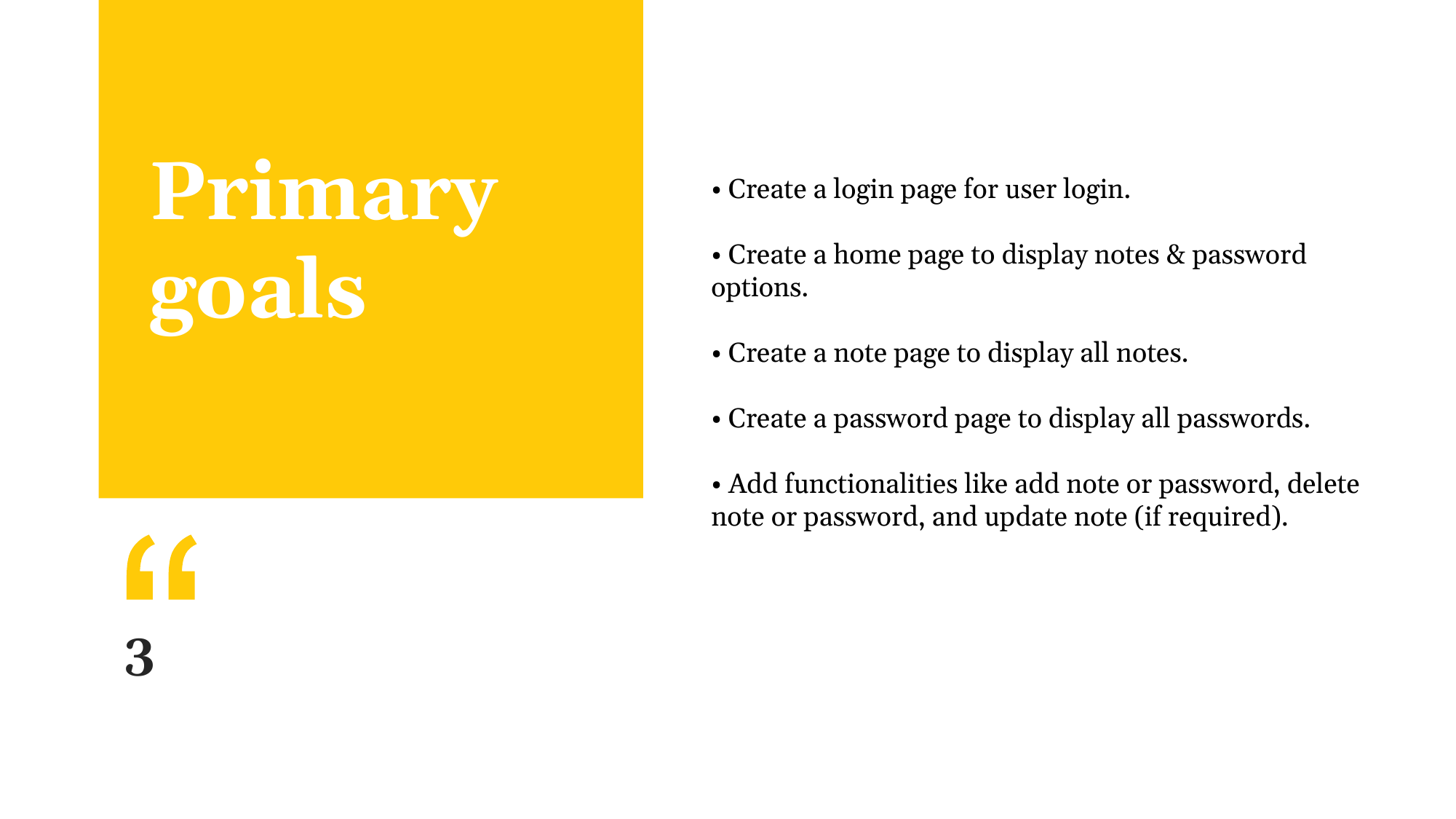

Primary goals
• Create a login page for user login.

• Create a home page to display notes & password options.

• Create a note page to display all notes.

• Create a password page to display all passwords.

• Add functionalities like add note or password, delete note or password, and update note (if required).

3